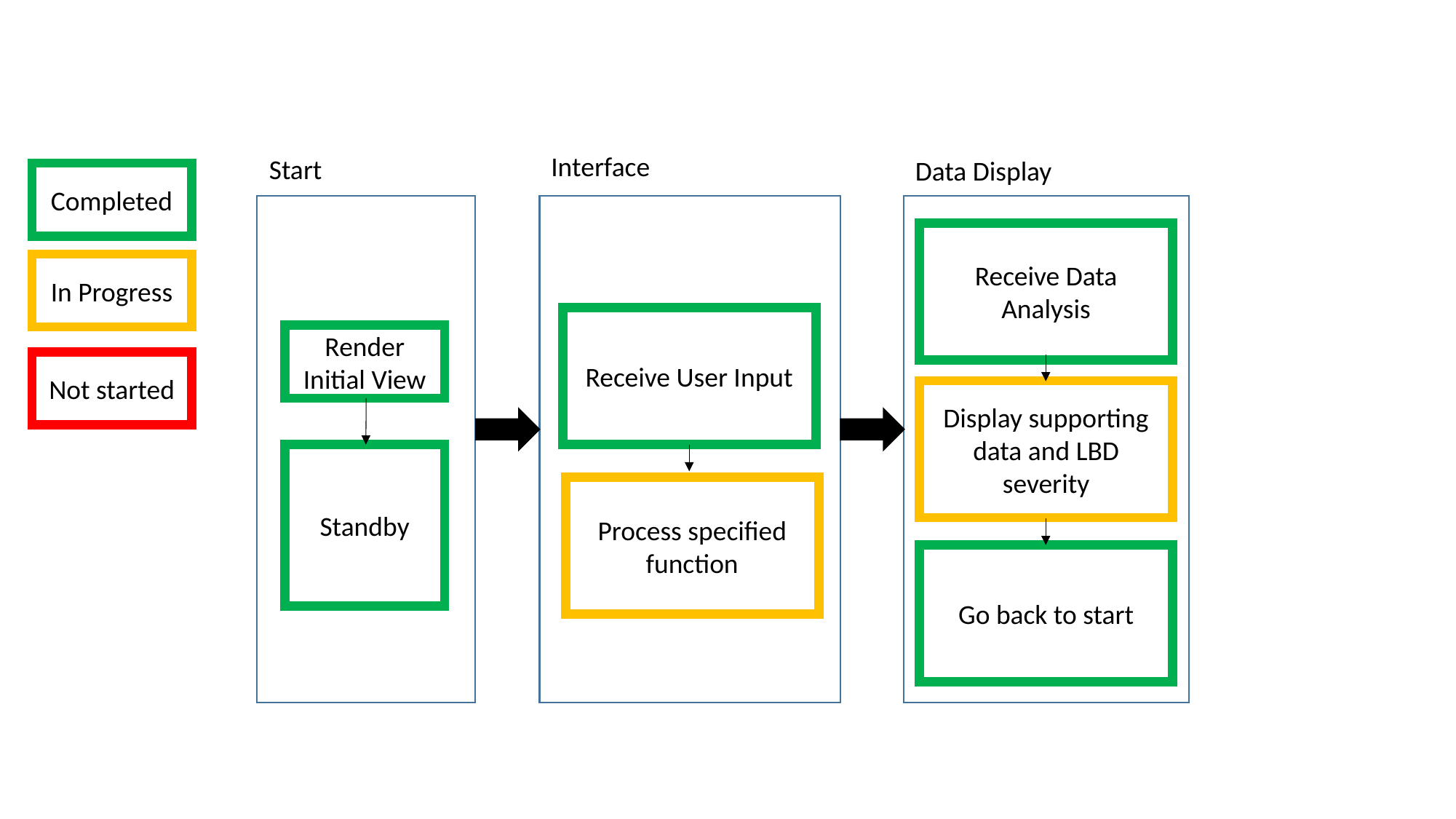

Interface
Start
Data Display
Completed

Receive Data Analysis
In Progress
Receive User Input
Render Initial View
Not started
Display supporting data and LBD severity

Standby
Process specified function
Go back to start